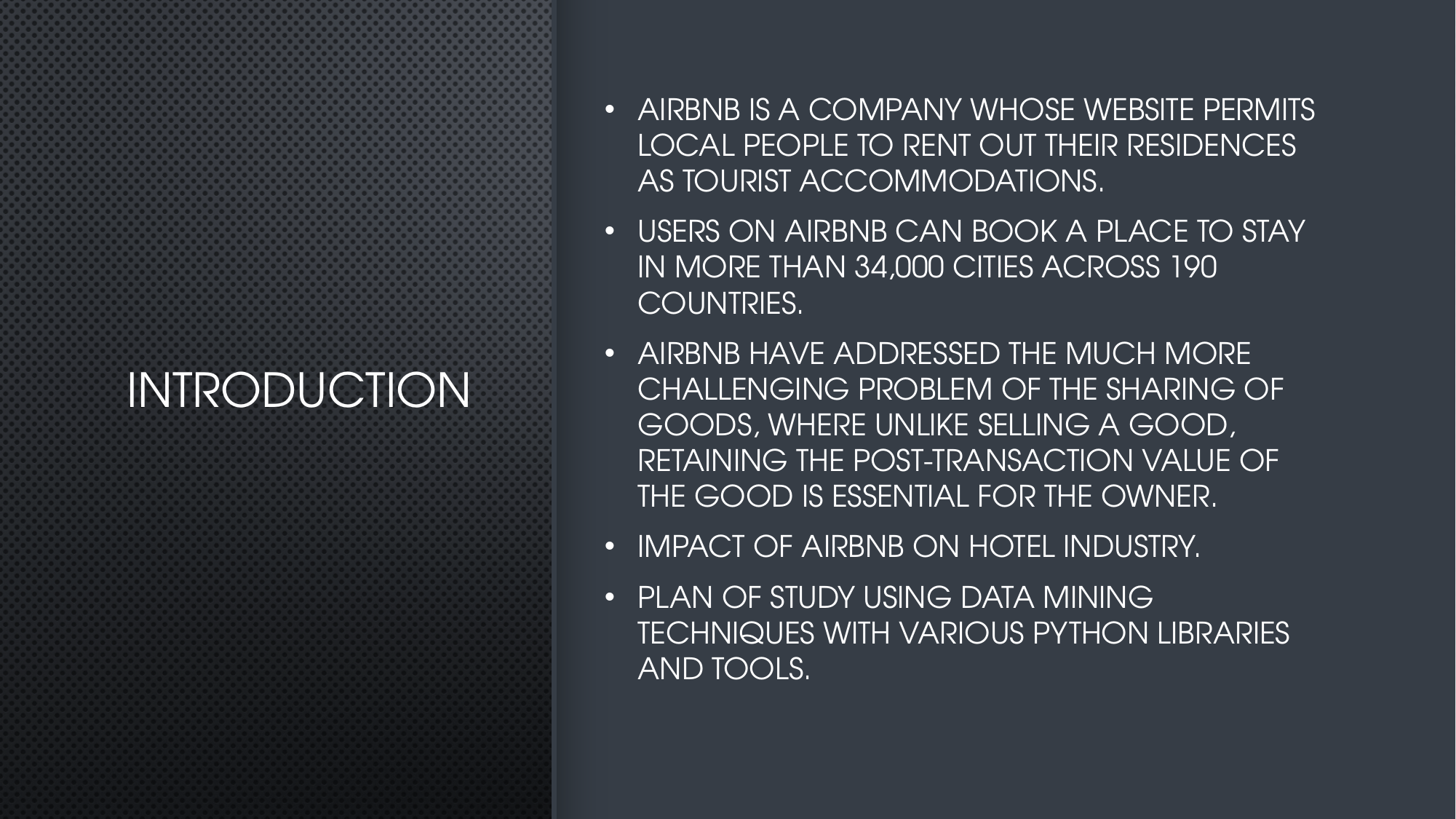

# Introduction
Airbnb is a company whose website permits local people to rent out their residences as tourist accommodations.
Users on Airbnb can book a place to stay in more than 34,000 cities across 190 countries.
Airbnb have addressed the much more challenging problem of the sharing of goods, where unlike selling a good, retaining the post-transaction value of the good is essential for the owner.
Impact of Airbnb on hotel industry.
Plan of study using data mining techniques with various python libraries and tools.